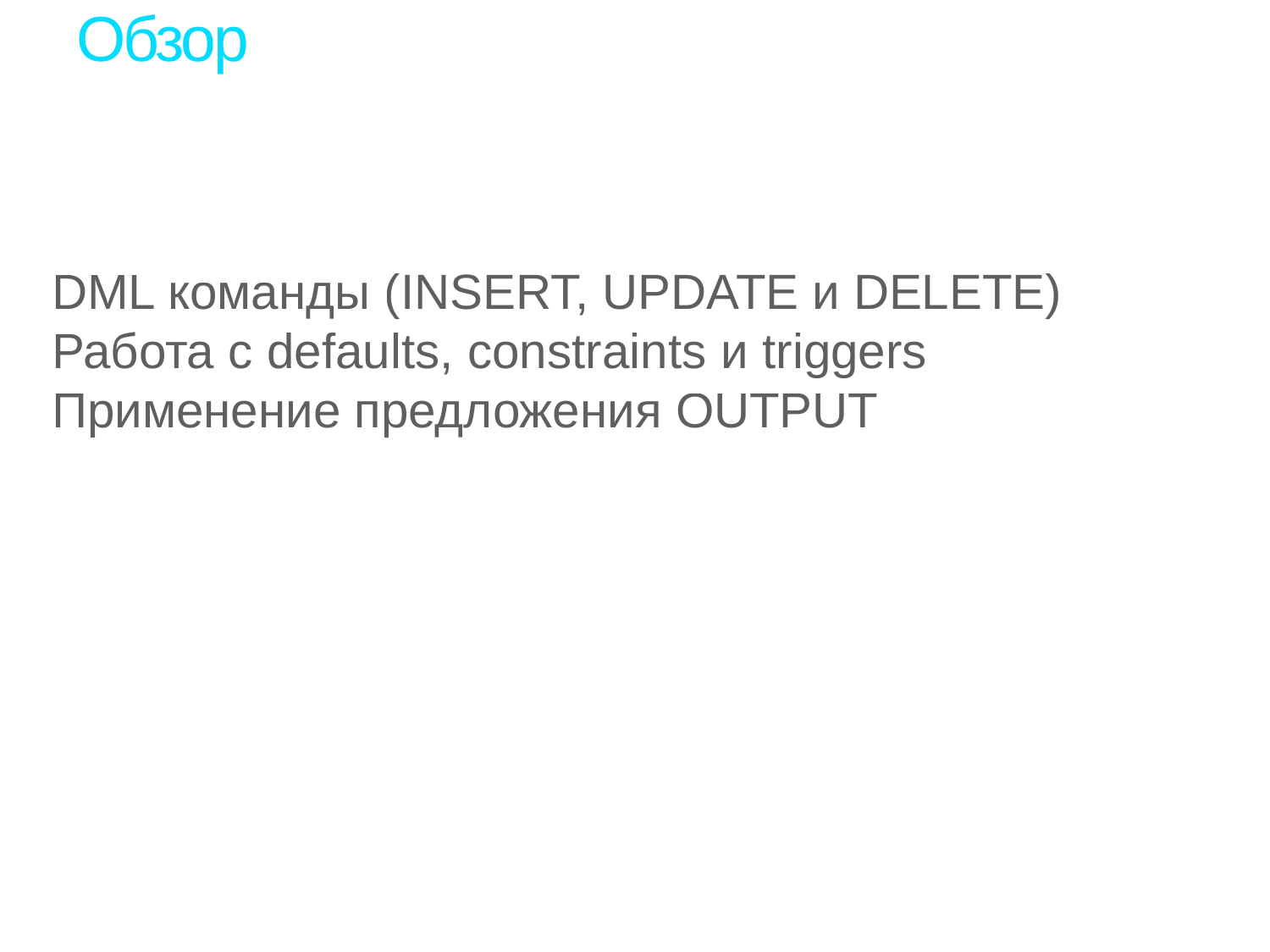

# Обзор
DML команды (INSERT, UPDATE и DELETE)
Работа с defaults, constraints и triggers
Применение предложения OUTPUT